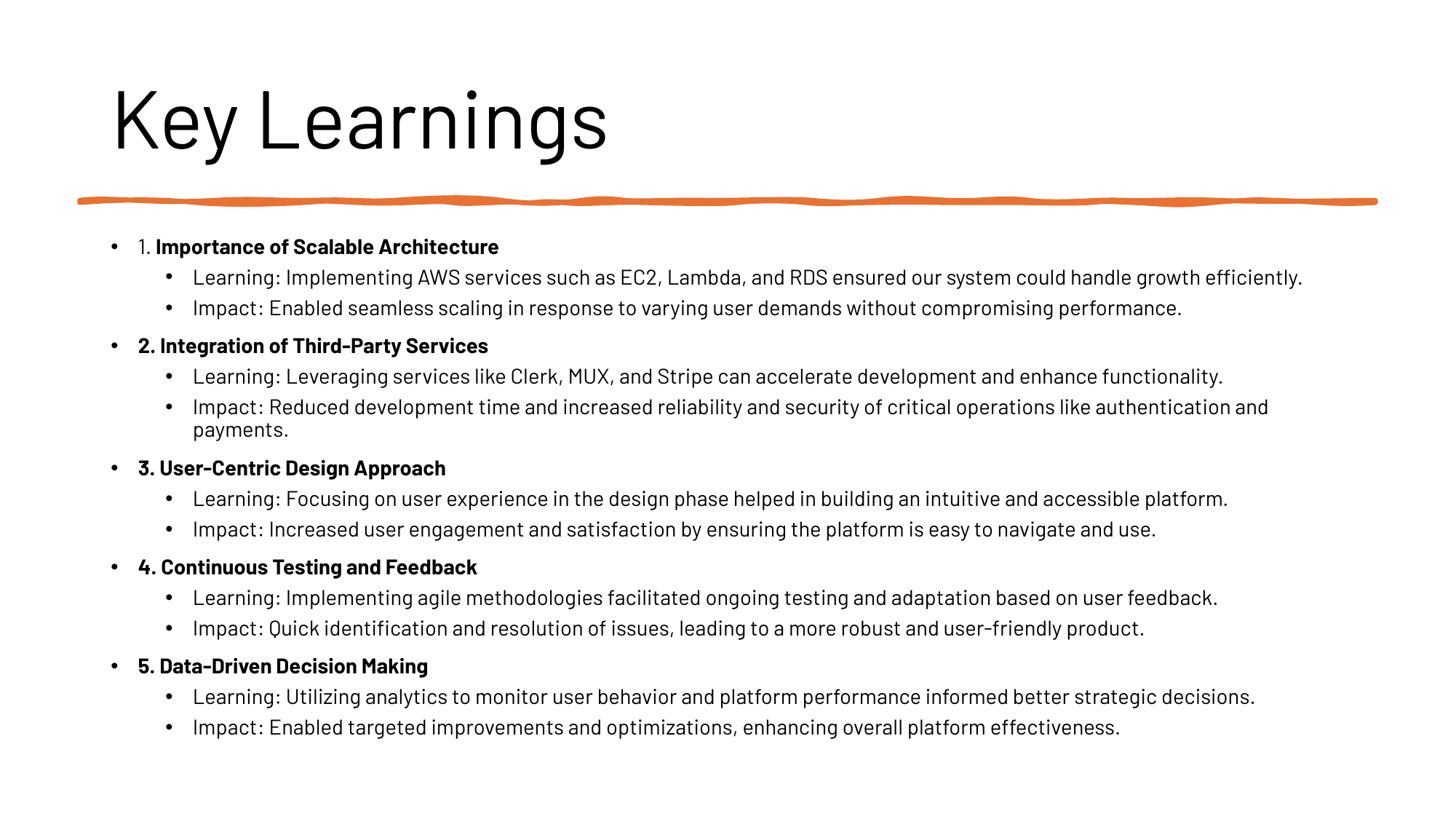

# Key Learnings

1. Importance of Scalable Architecture
Learning: Implementing AWS services such as EC2, Lambda, and RDS ensured our system could handle growth efficiently.
Impact: Enabled seamless scaling in response to varying user demands without compromising performance.
2. Integration of Third-Party Services
Learning: Leveraging services like Clerk, MUX, and Stripe can accelerate development and enhance functionality.
Impact: Reduced development time and increased reliability and security of critical operations like authentication and payments.
3. User-Centric Design Approach
Learning: Focusing on user experience in the design phase helped in building an intuitive and accessible platform.
Impact: Increased user engagement and satisfaction by ensuring the platform is easy to navigate and use.
4. Continuous Testing and Feedback
Learning: Implementing agile methodologies facilitated ongoing testing and adaptation based on user feedback.
Impact: Quick identification and resolution of issues, leading to a more robust and user-friendly product.
5. Data-Driven Decision Making
Learning: Utilizing analytics to monitor user behavior and platform performance informed better strategic decisions.
Impact: Enabled targeted improvements and optimizations, enhancing overall platform effectiveness.